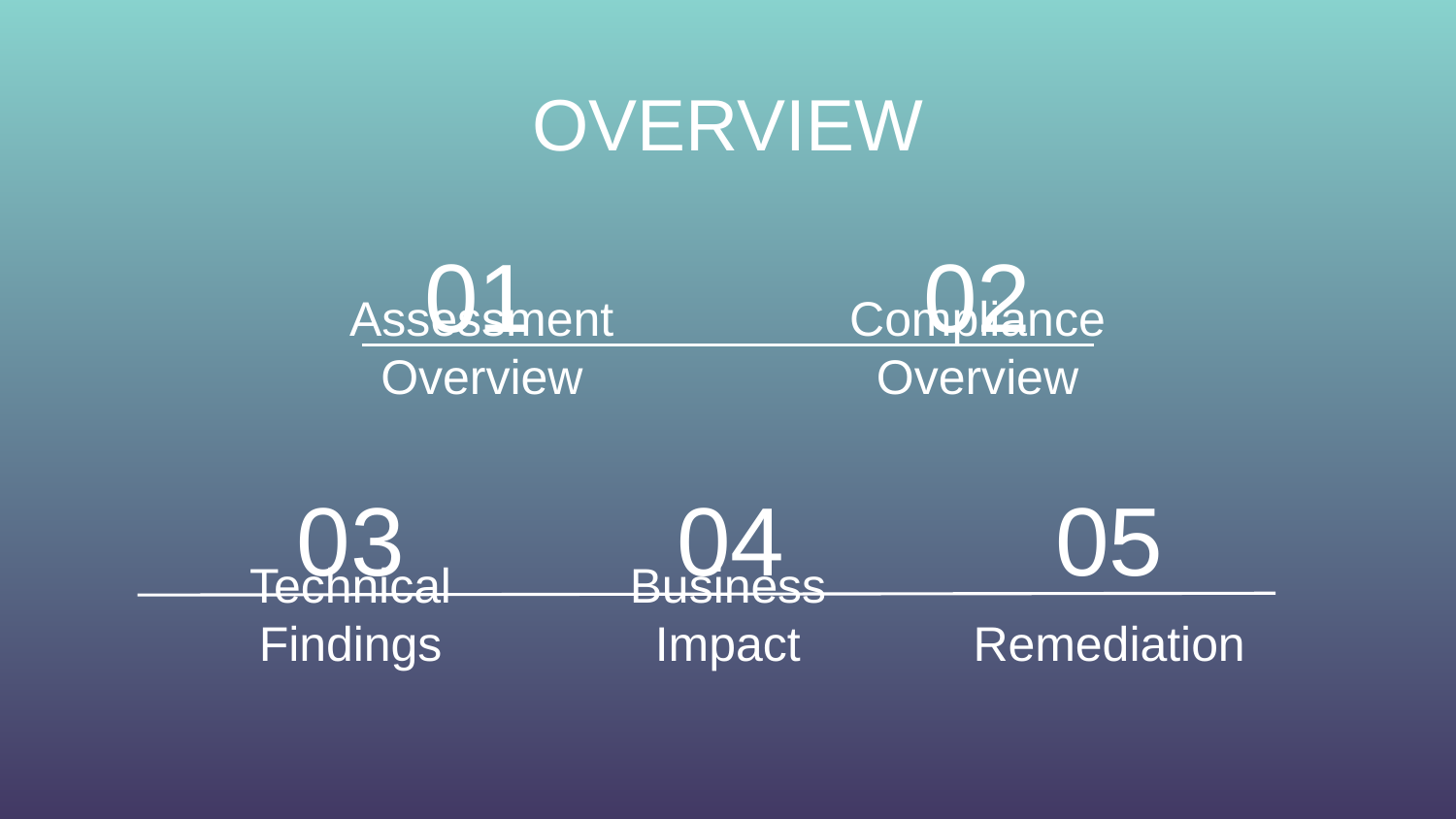

OVERVIEW
01
02
# Assessment Overview
Compliance Overview
03
04
05
Business Impact
Technical Findings
Remediation